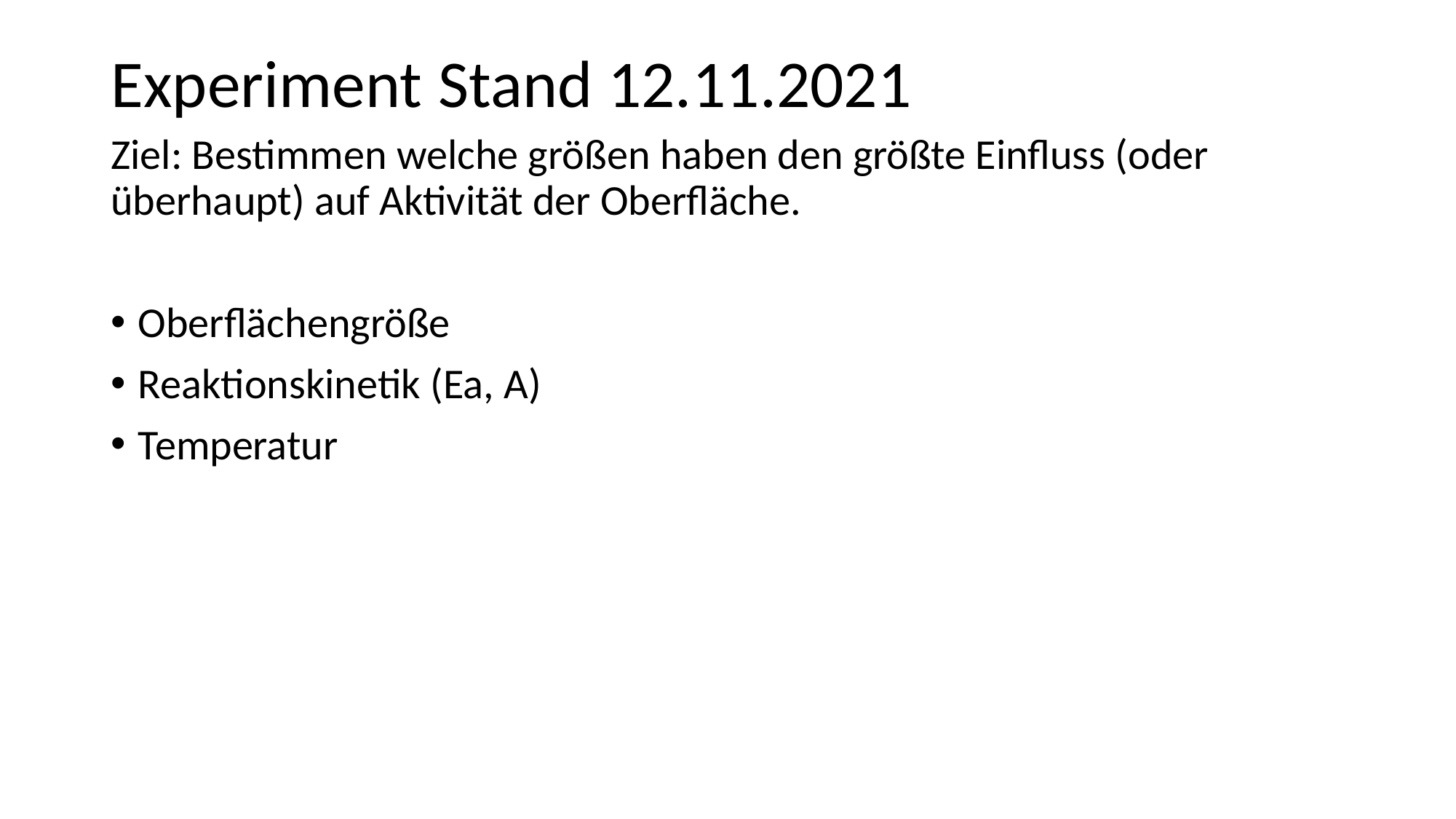

# Experiment	Stand 12.11.2021
Ziel: Bestimmen welche größen haben den größte Einfluss (oder überhaupt) auf Aktivität der Oberfläche.

Oberflächengröße
Reaktionskinetik (Ea, A)
Temperatur